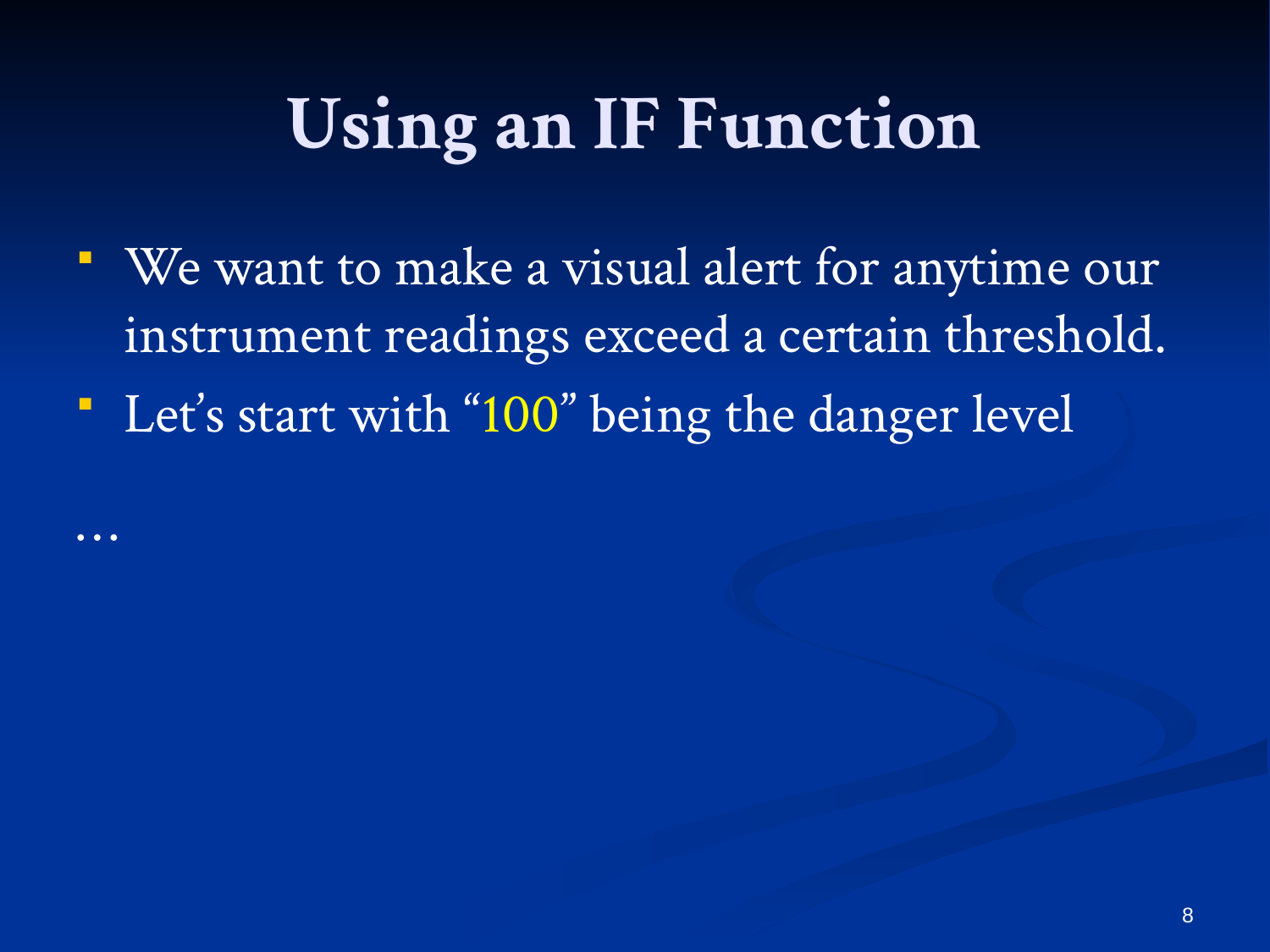

# Using an IF Function
We want to make a visual alert for anytime our instrument readings exceed a certain threshold.
Let’s start with “100” being the danger level

…
8